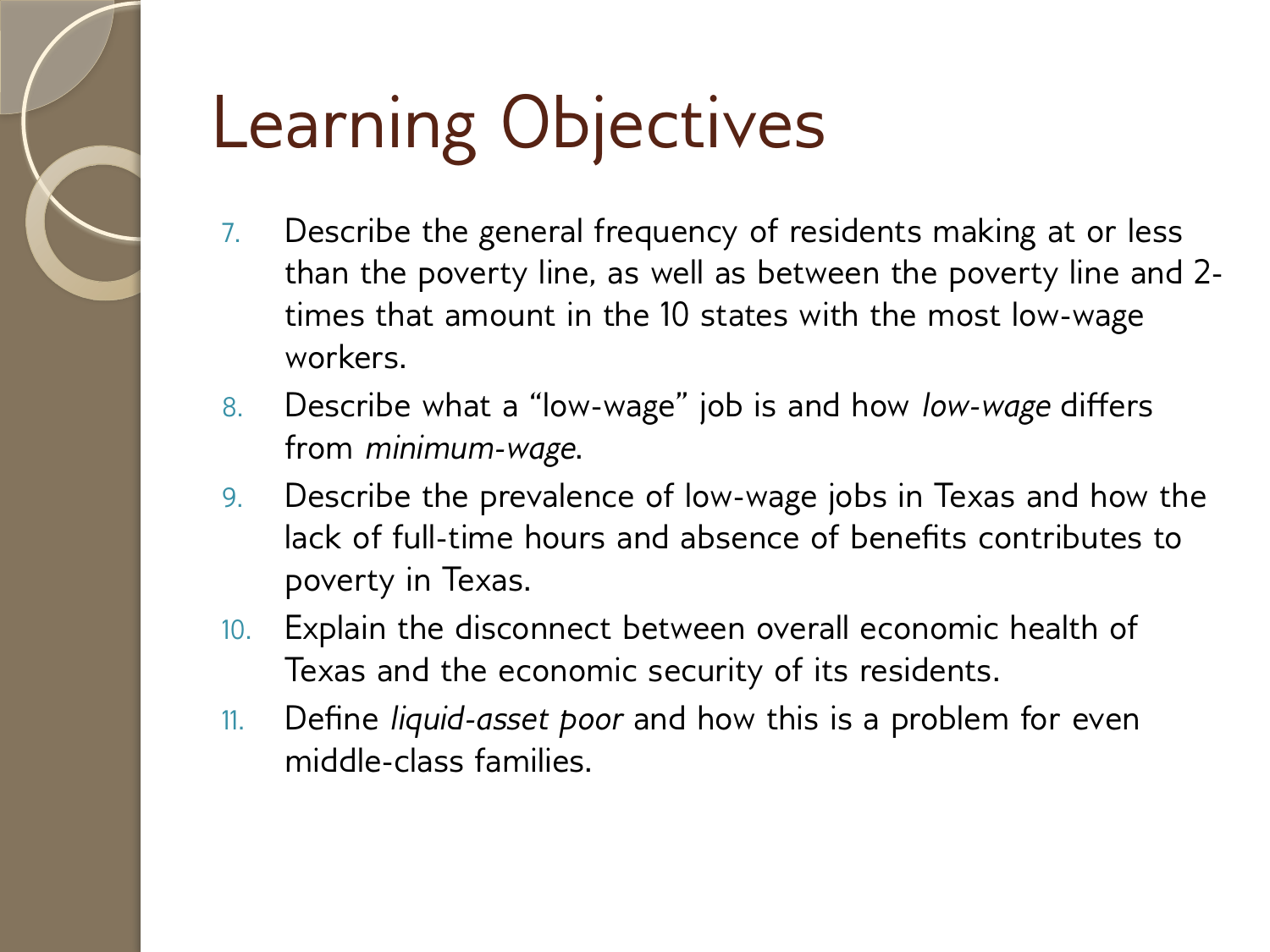

# Learning Objectives
Describe the general frequency of residents making at or less than the poverty line, as well as between the poverty line and 2-times that amount in the 10 states with the most low-wage workers.
Describe what a “low-wage” job is and how low-wage differs from minimum-wage.
Describe the prevalence of low-wage jobs in Texas and how the lack of full-time hours and absence of benefits contributes to poverty in Texas.
Explain the disconnect between overall economic health of Texas and the economic security of its residents.
Define liquid-asset poor and how this is a problem for even middle-class families.